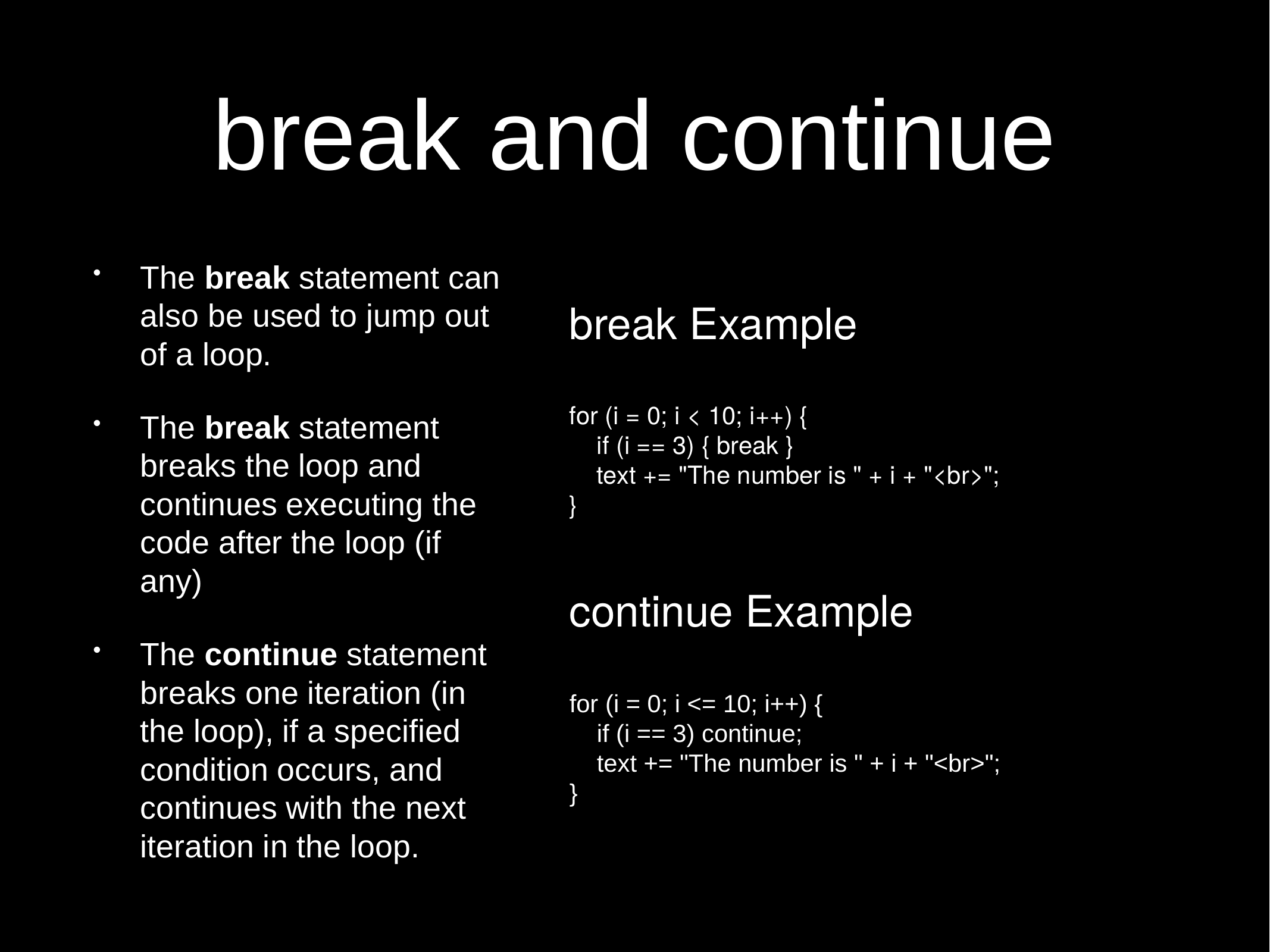

# break and continue
The break statement can also be used to jump out of a loop.
The break statement breaks the loop and continues executing the code after the loop (if any)
The continue statement breaks one iteration (in the loop), if a specified condition occurs, and continues with the next iteration in the loop.
break Example

for (i = 0; i < 10; i++) {
    if (i == 3) { break }
    text += "The number is " + i + "<br>";
}

continue Example

for (i = 0; i <= 10; i++) {
    if (i == 3) continue;
    text += "The number is " + i + "<br>";
}